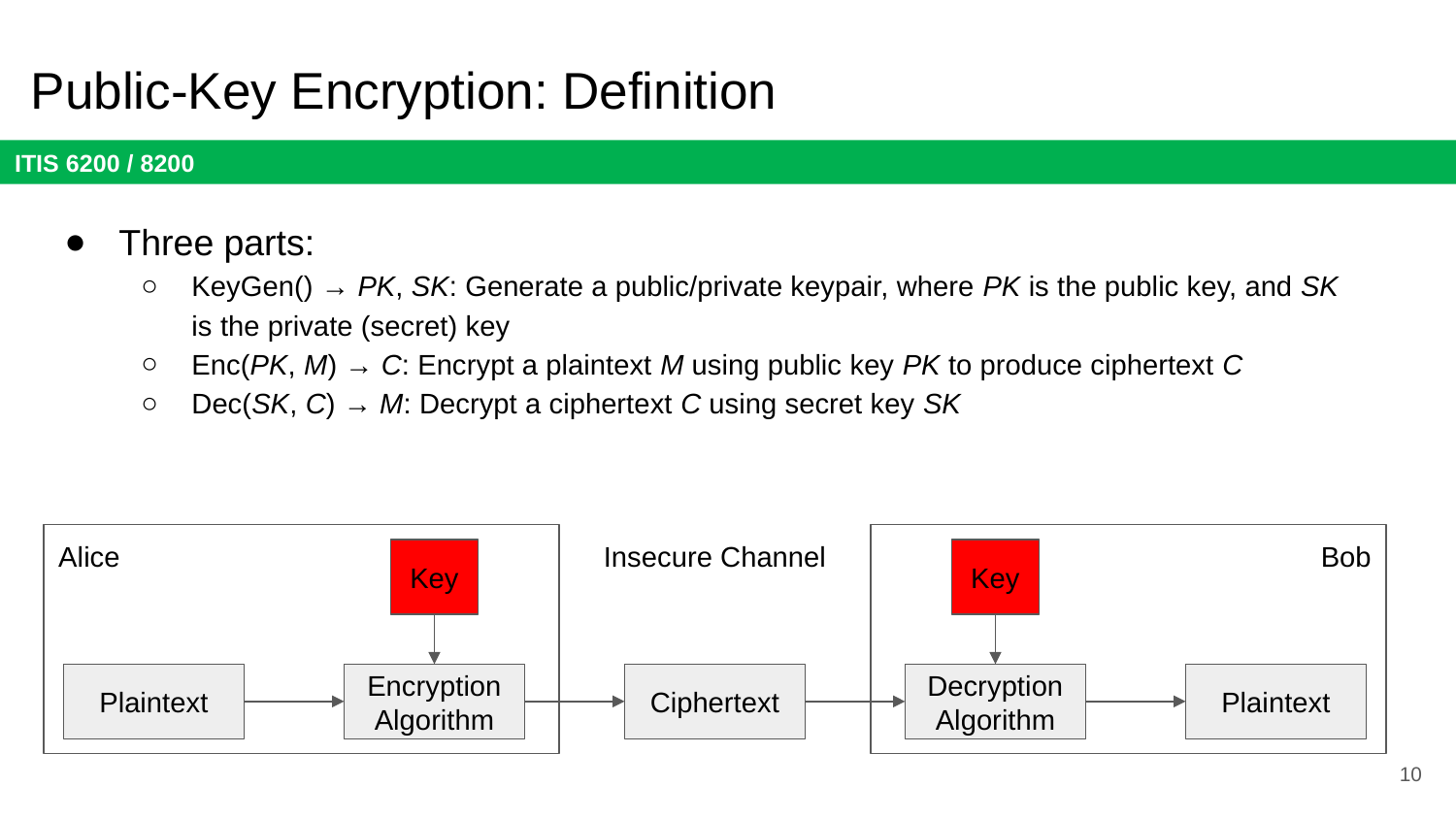

# Public-Key Encryption: Definition
Three parts:
KeyGen() → PK, SK: Generate a public/private keypair, where PK is the public key, and SK is the private (secret) key
Enc(PK, M) → C: Encrypt a plaintext M using public key PK to produce ciphertext C
Dec(SK, C) → M: Decrypt a ciphertext C using secret key SK

Alice
Insecure Channel

Bob
Key
Key
Plaintext
Encryption Algorithm
Ciphertext
Plaintext
Decryption Algorithm
10